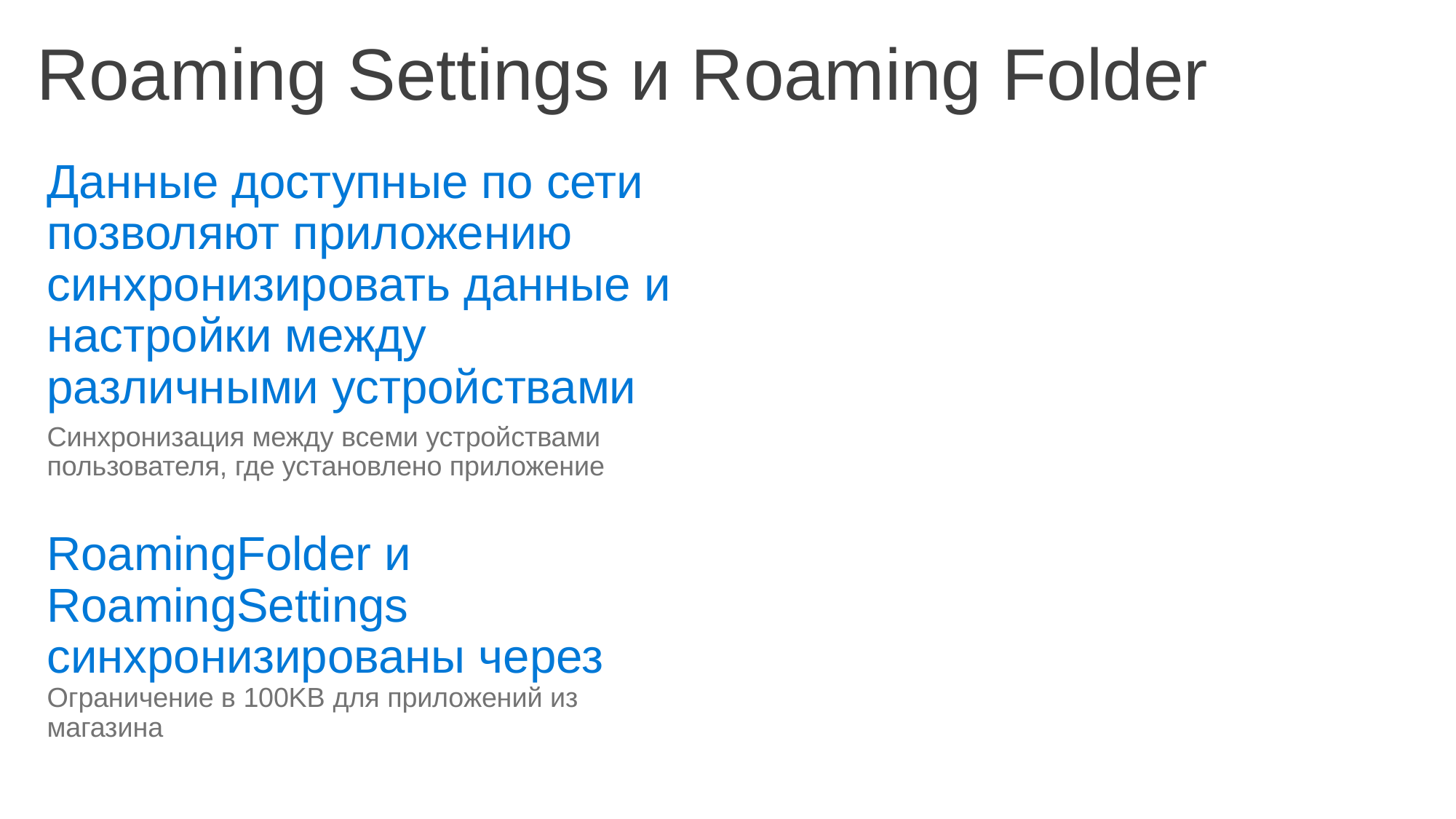

Roaming Settings и Roaming Folder
Данные доступные по сети позволяют приложению синхронизировать данные и настройки между различными устройствами
Синхронизация между всеми устройствами пользователя, где установлено приложение

RoamingFolder и RoamingSettings синхронизированы через Ограничение в 100KB для приложений из магазина